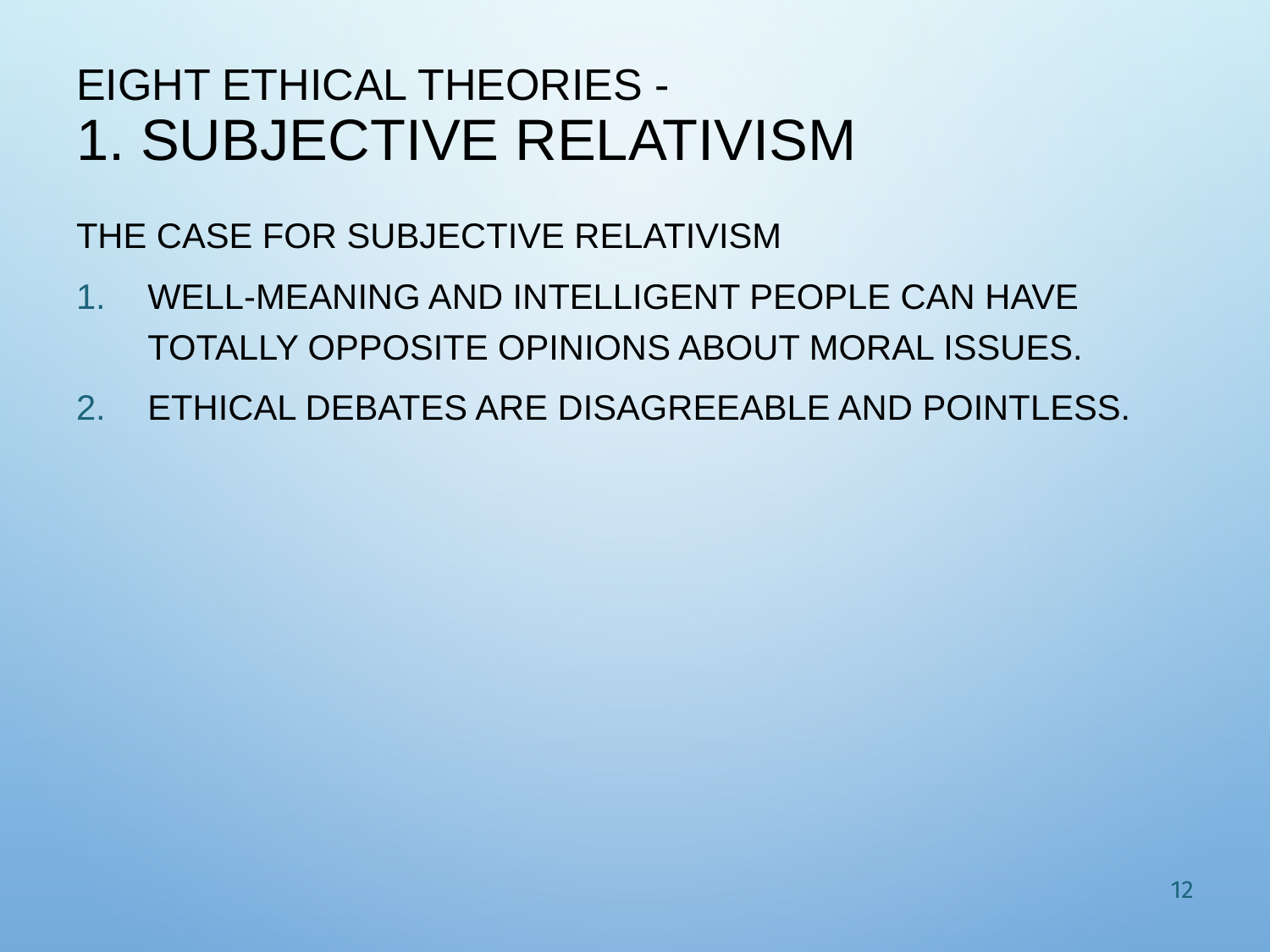

# Eight Ethical Theories - 1. Subjective Relativism
The Case for Subjective Relativism
Well-meaning and intelligent people can have totally opposite opinions about moral issues.
Ethical debates are disagreeable and pointless.
12